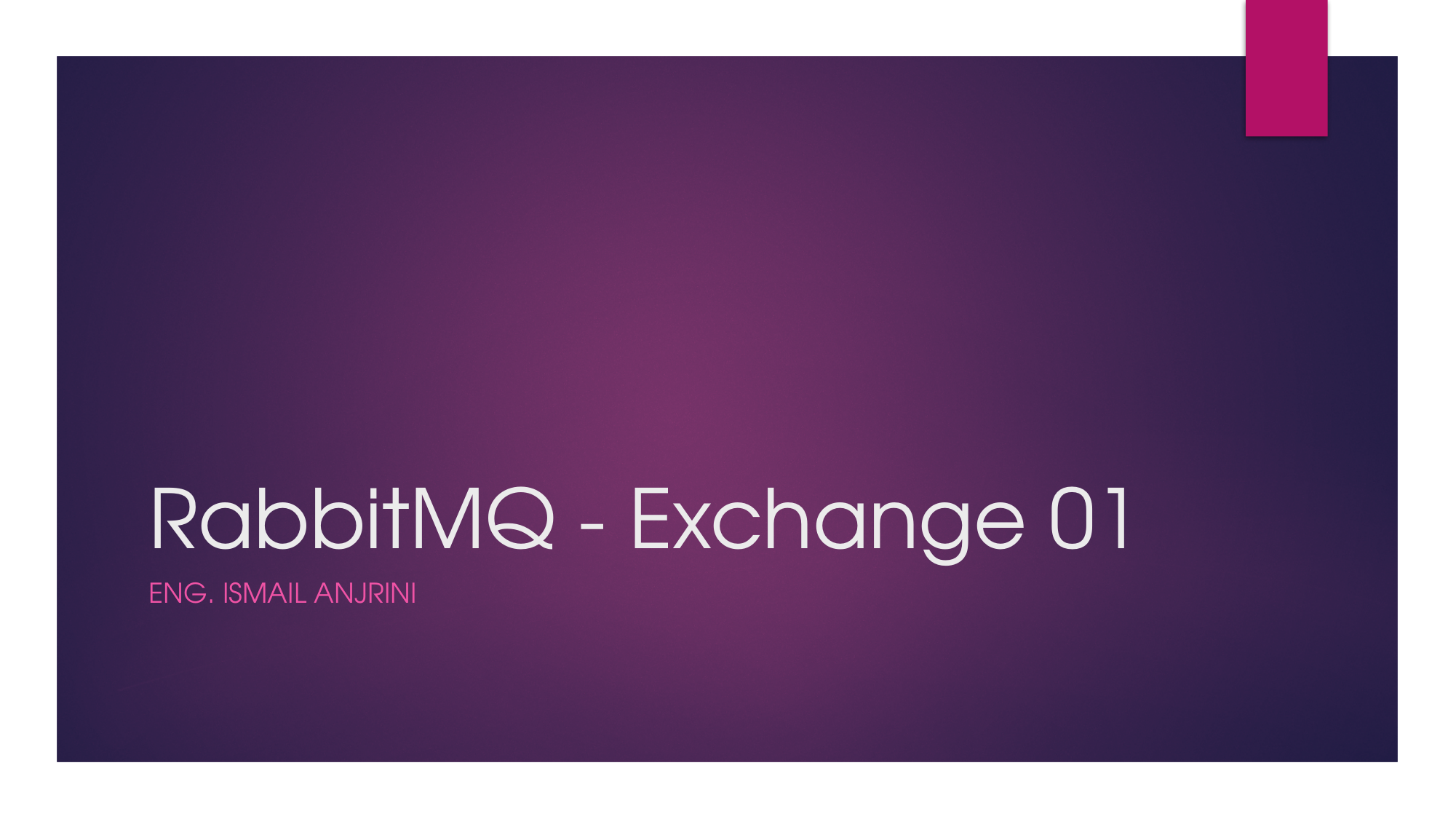

# RabbitMQ - Exchange 01
Eng. Ismail Anjrini